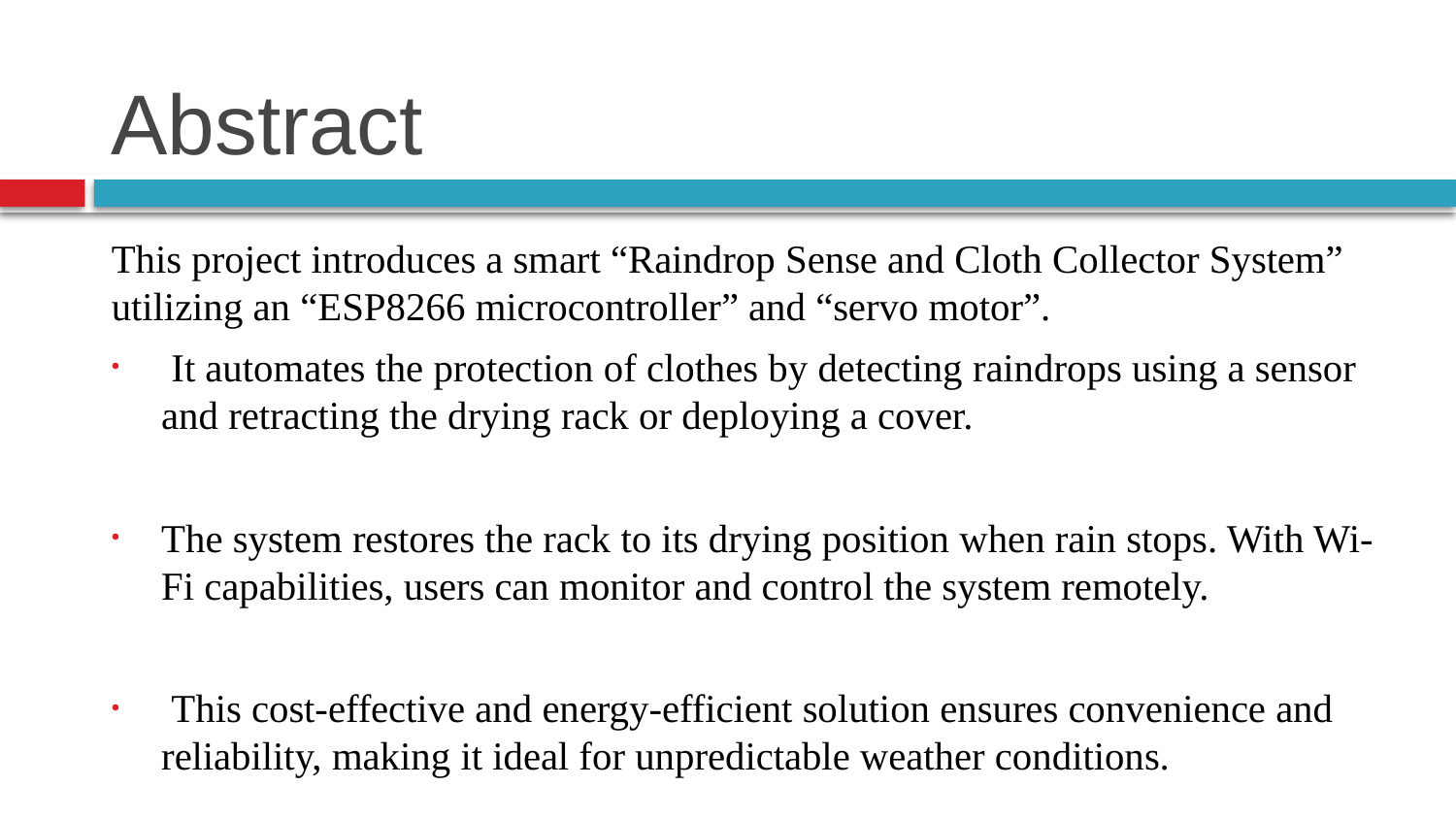

# Abstract
This project introduces a smart “Raindrop Sense and Cloth Collector System” utilizing an “ESP8266 microcontroller” and “servo motor”.
 It automates the protection of clothes by detecting raindrops using a sensor and retracting the drying rack or deploying a cover.

The system restores the rack to its drying position when rain stops. With Wi-Fi capabilities, users can monitor and control the system remotely.

 This cost-effective and energy-efficient solution ensures convenience and reliability, making it ideal for unpredictable weather conditions.